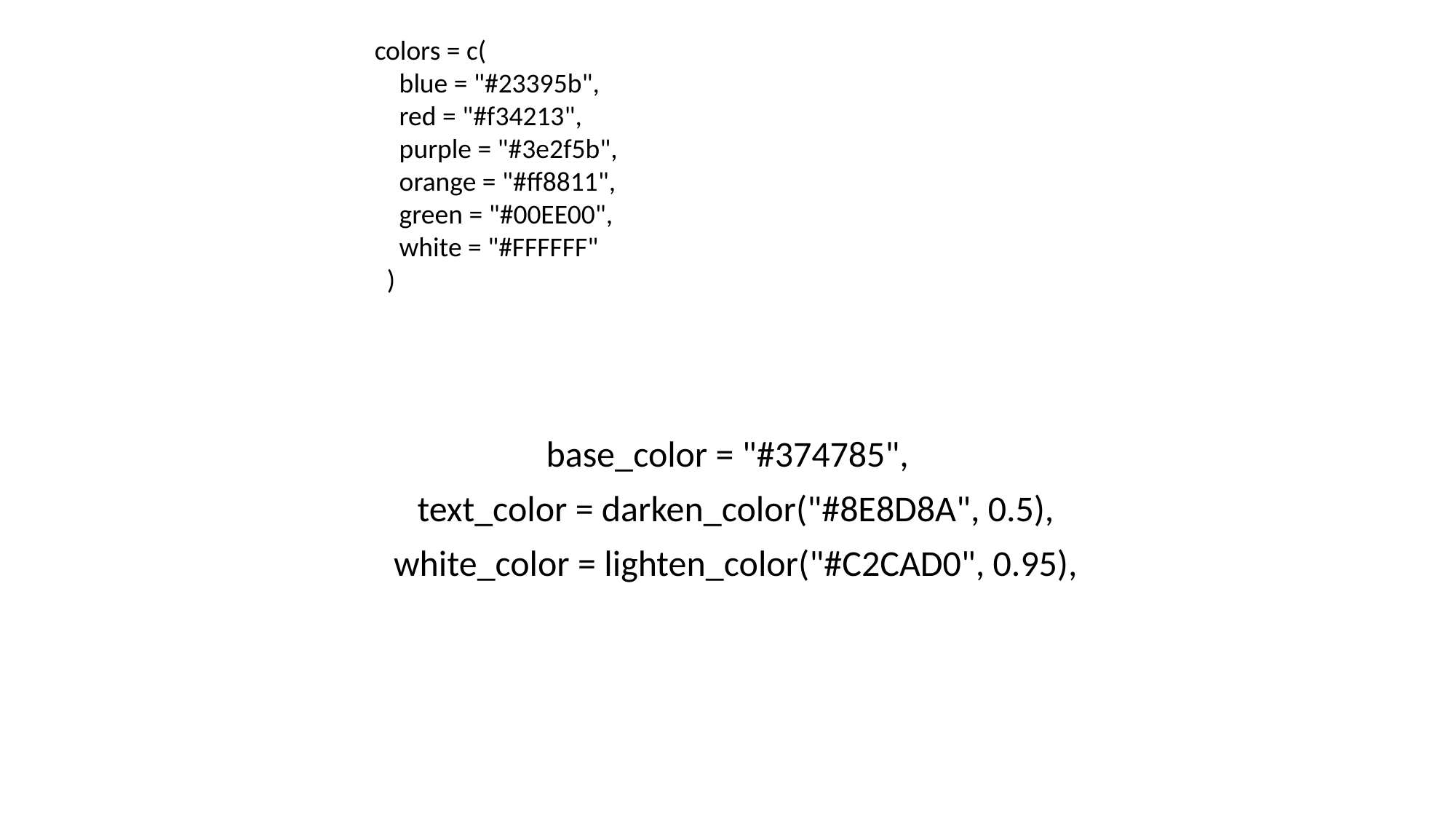

colors = c(
    blue = "#23395b",
    red = "#f34213",
    purple = "#3e2f5b",
    orange = "#ff8811",
    green = "#00EE00",
    white = "#FFFFFF"
  )
#
base_color = "#374785",
  text_color = darken_color("#8E8D8A", 0.5),
  white_color = lighten_color("#C2CAD0", 0.95),